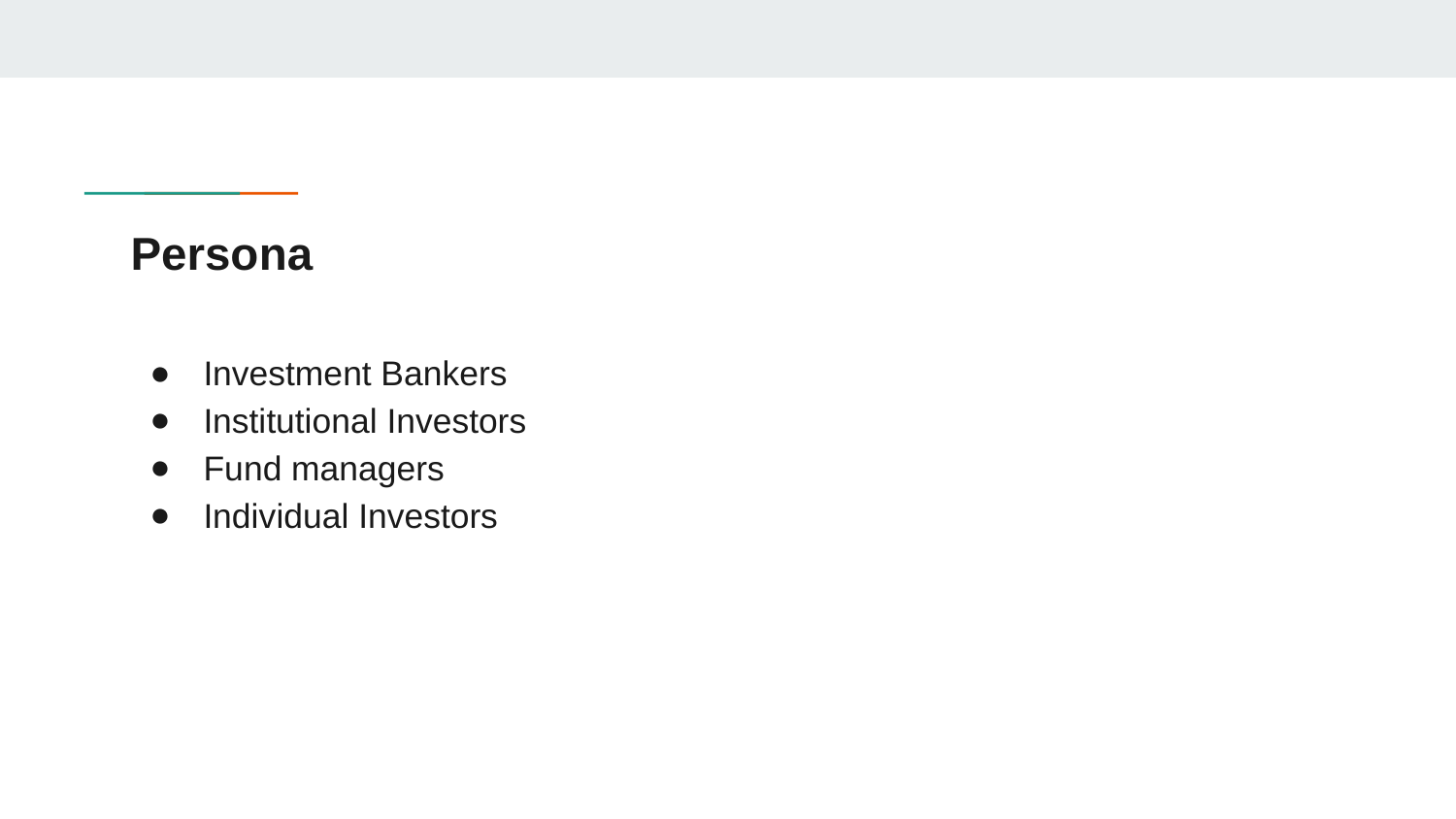

# Persona
Investment Bankers
Institutional Investors
Fund managers
Individual Investors